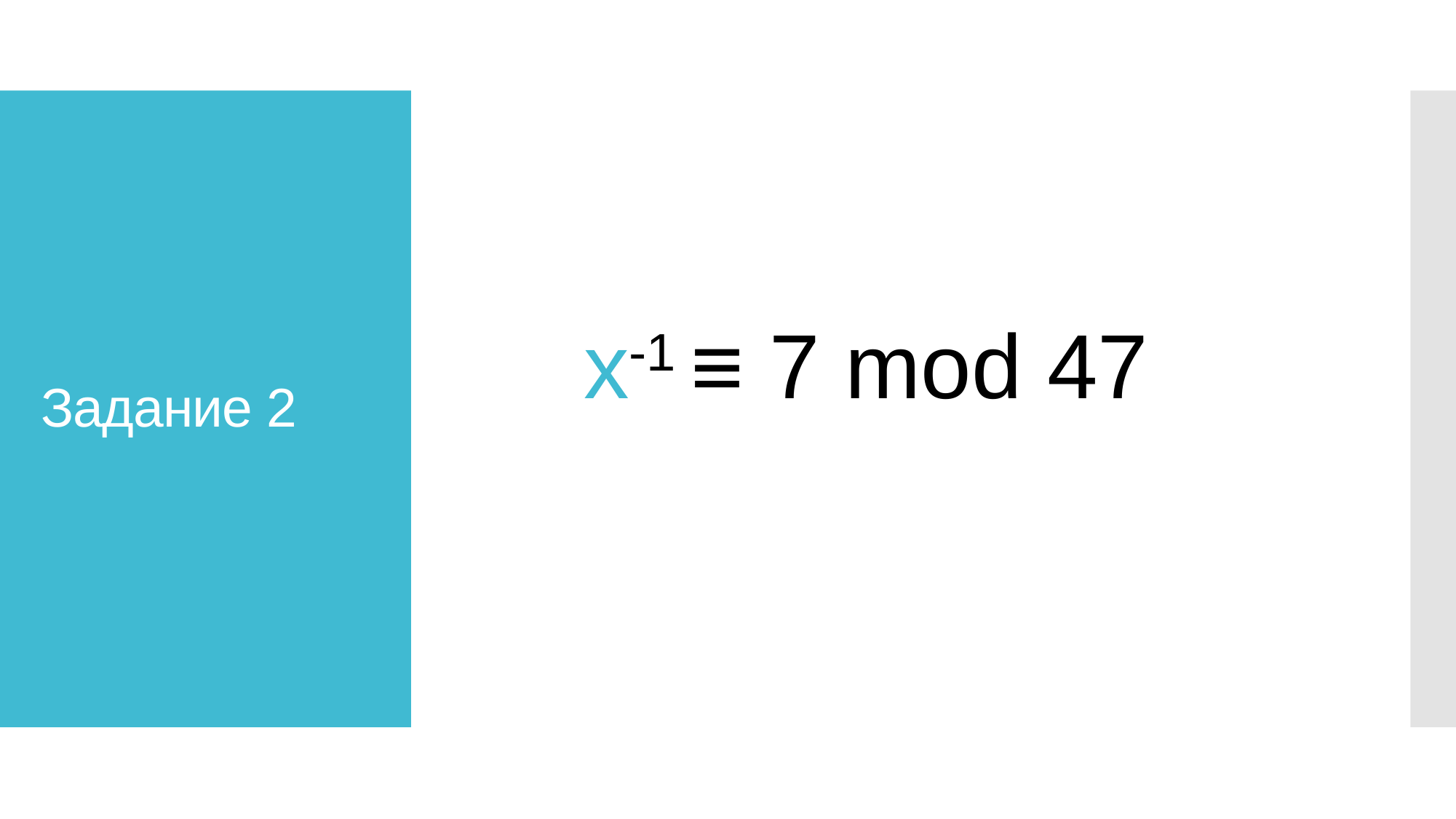

# Задание 2
x-1 ≡ 7 mod 47